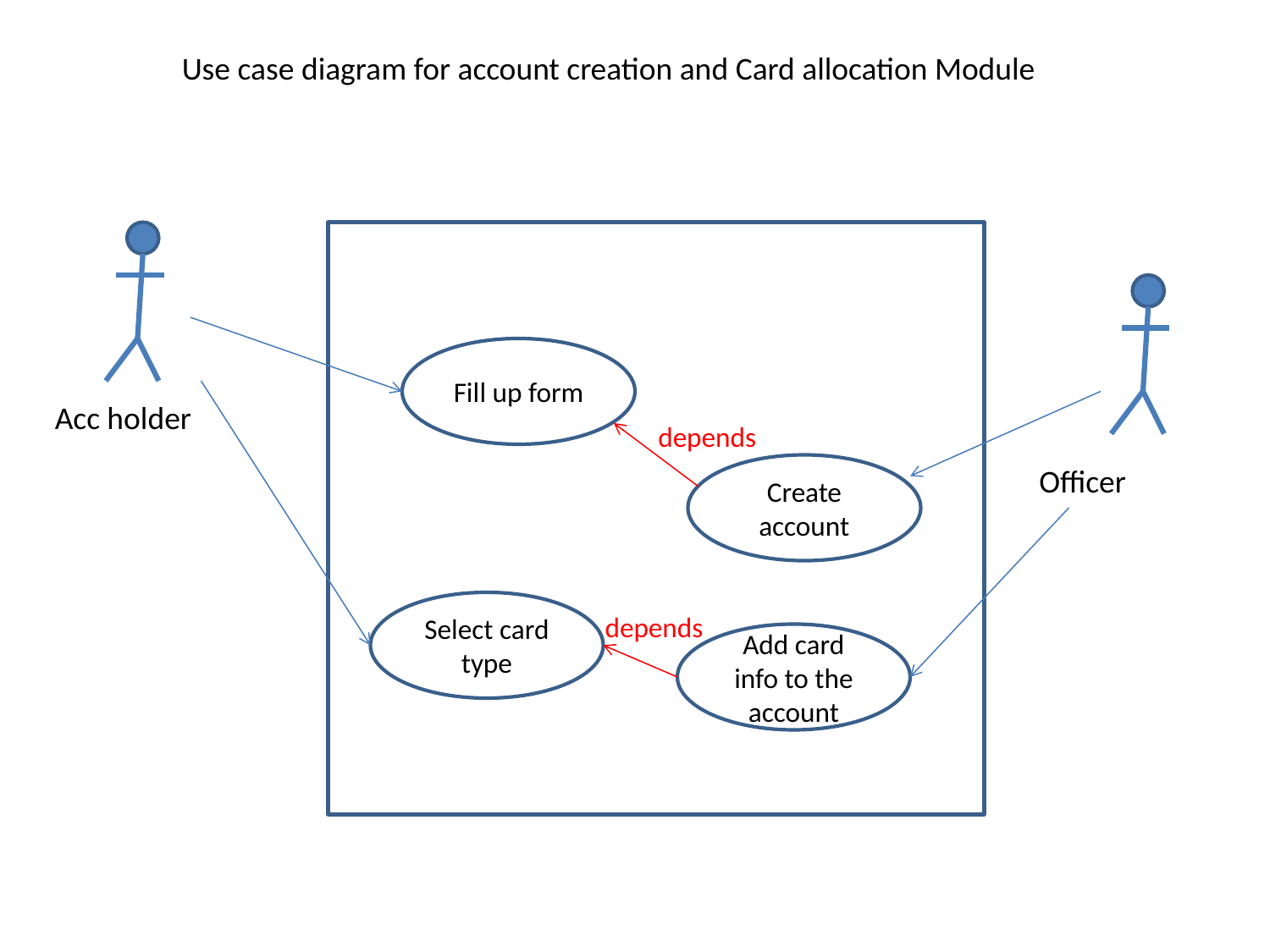

Use case diagram for account creation and Card allocation Module

Fill up form
Acc holder
depends
Create account
Officer
Select card type
depends
Add card info to the account